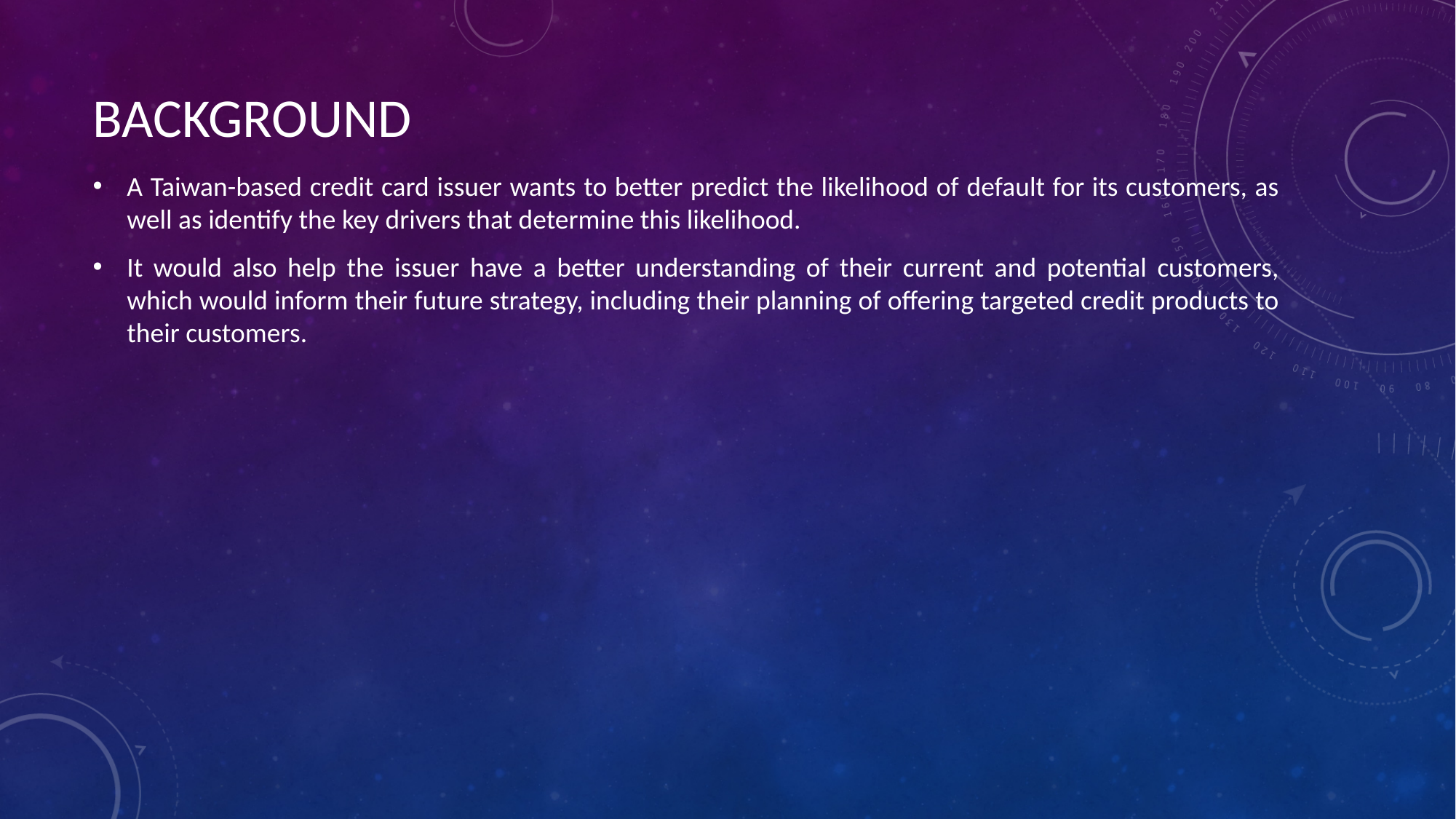

# background
A Taiwan-based credit card issuer wants to better predict the likelihood of default for its customers, as well as identify the key drivers that determine this likelihood.
It would also help the issuer have a better understanding of their current and potential customers, which would inform their future strategy, including their planning of offering targeted credit products to their customers.